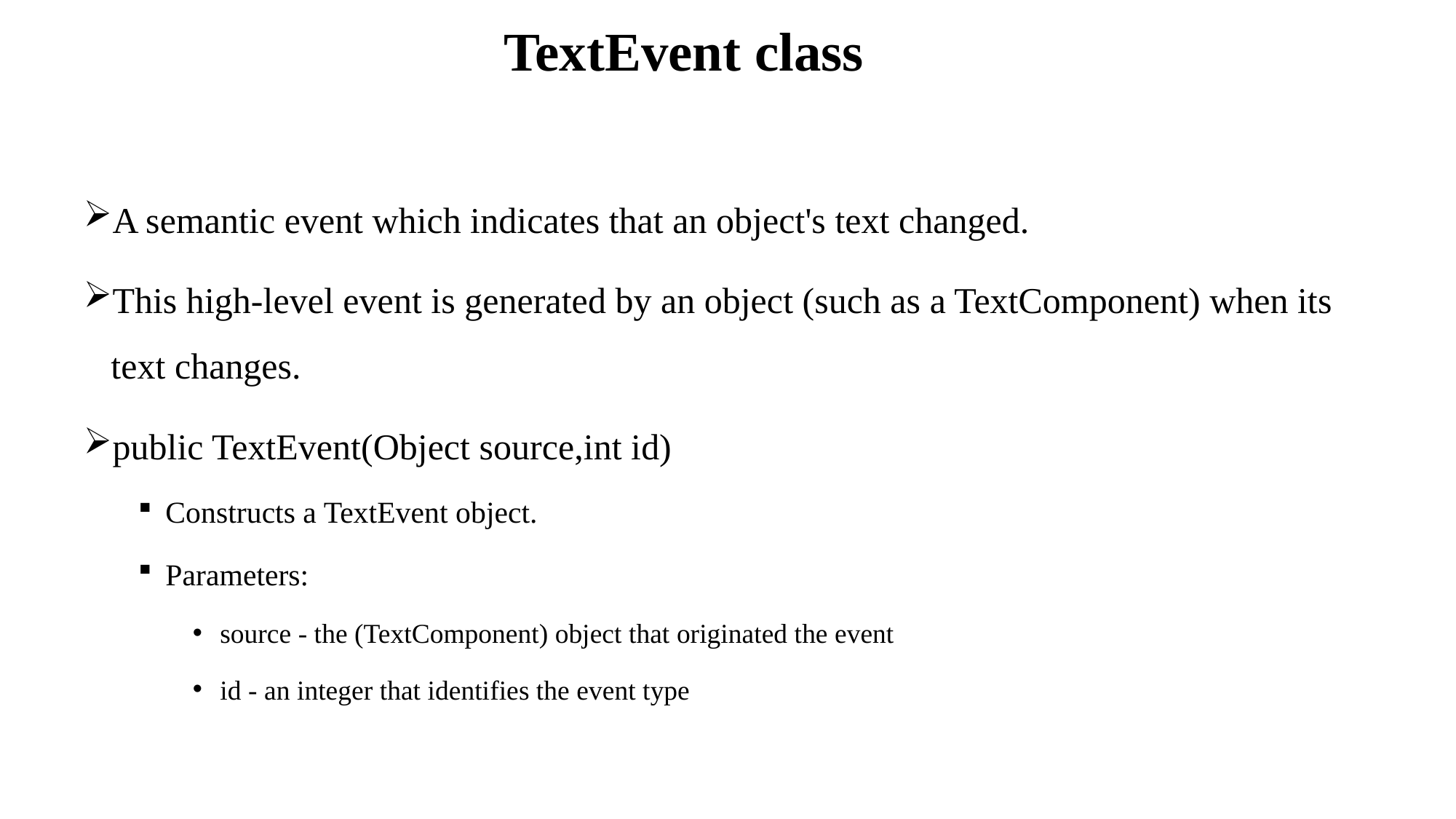

# TextEvent class
A semantic event which indicates that an object's text changed.
This high-level event is generated by an object (such as a TextComponent) when its text changes.
public TextEvent(Object source,int id)
Constructs a TextEvent object.
Parameters:
source - the (TextComponent) object that originated the event
id - an integer that identifies the event type